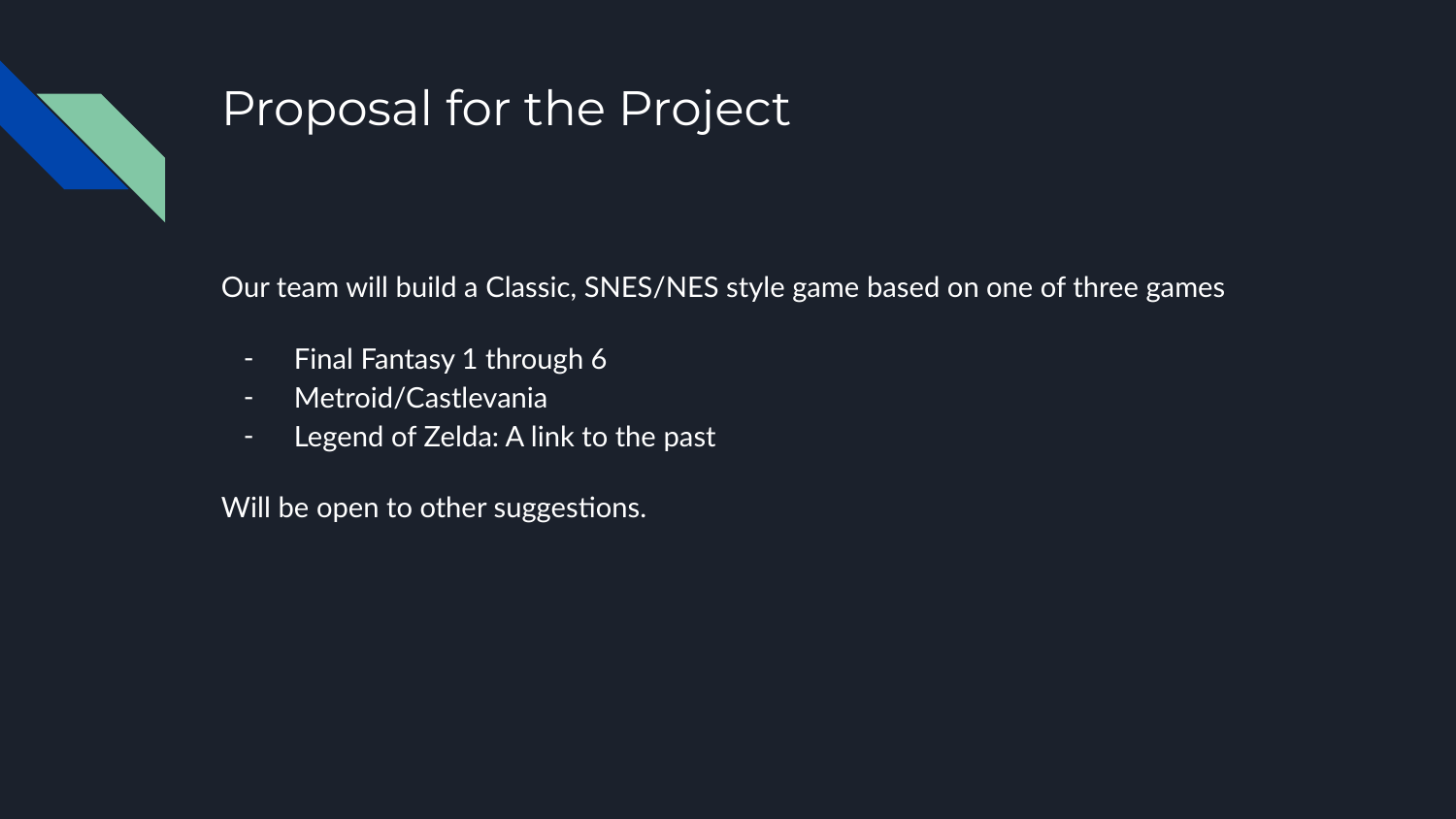

# Proposal for the Project
Our team will build a Classic, SNES/NES style game based on one of three games
Final Fantasy 1 through 6
Metroid/Castlevania
Legend of Zelda: A link to the past
Will be open to other suggestions.